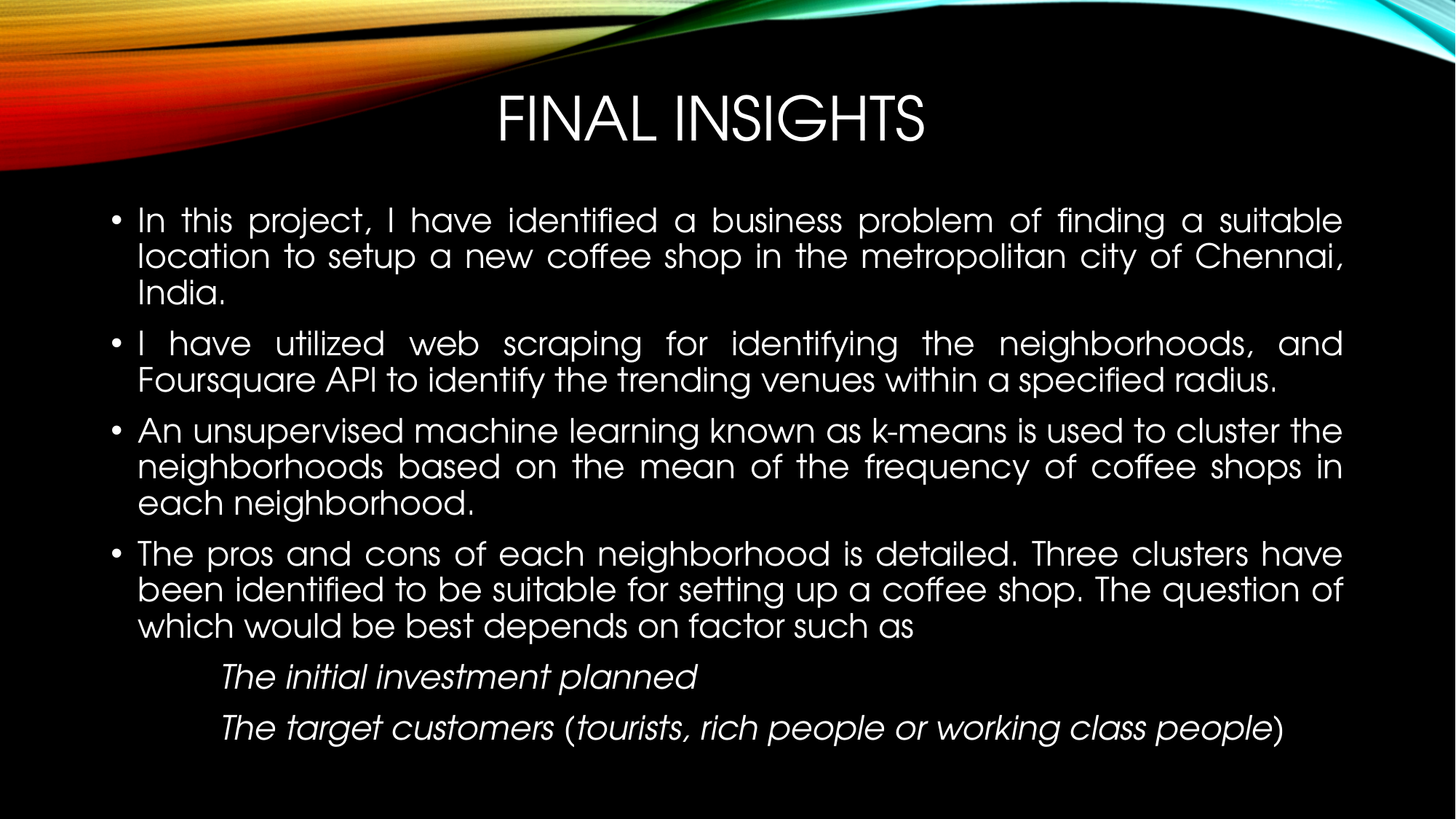

# Final Insights
In this project, I have identified a business problem of finding a suitable location to setup a new coffee shop in the metropolitan city of Chennai, India.
I have utilized web scraping for identifying the neighborhoods, and Foursquare API to identify the trending venues within a specified radius.
An unsupervised machine learning known as k-means is used to cluster the neighborhoods based on the mean of the frequency of coffee shops in each neighborhood.
The pros and cons of each neighborhood is detailed. Three clusters have been identified to be suitable for setting up a coffee shop. The question of which would be best depends on factor such as
	The initial investment planned
	The target customers (tourists, rich people or working class people)